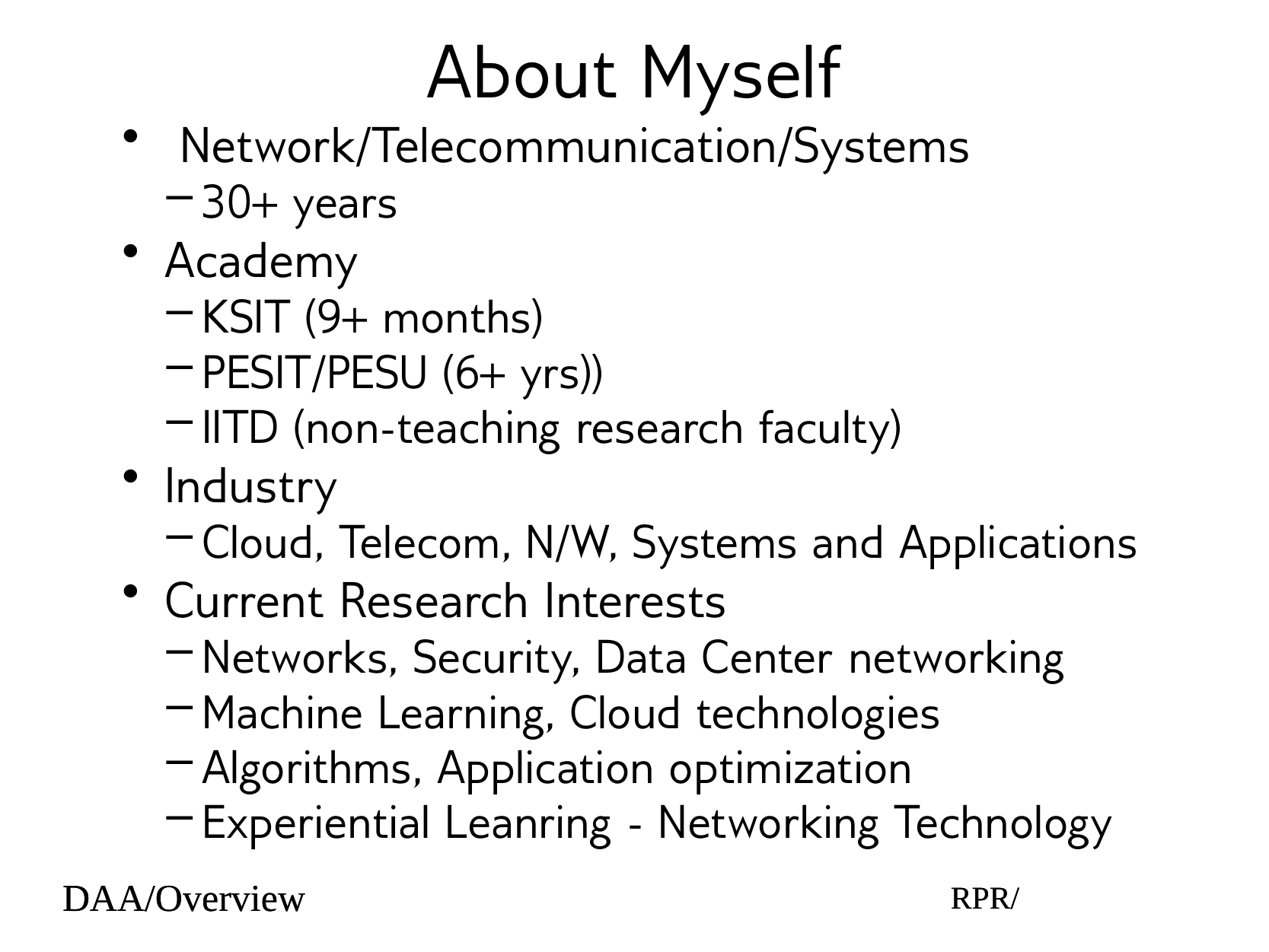

# About Myself
 Network/Telecommunication/Systems
30+ years
Academy
KSIT (9+ months)
PESIT/PESU (6+ yrs))
IITD (non-teaching research faculty)
Industry
Cloud, Telecom, N/W, Systems and Applications
Current Research Interests
Networks, Security, Data Center networking
Machine Learning, Cloud technologies
Algorithms, Application optimization
Experiential Leanring - Networking Technology
DAA/Overview
RPR/
2